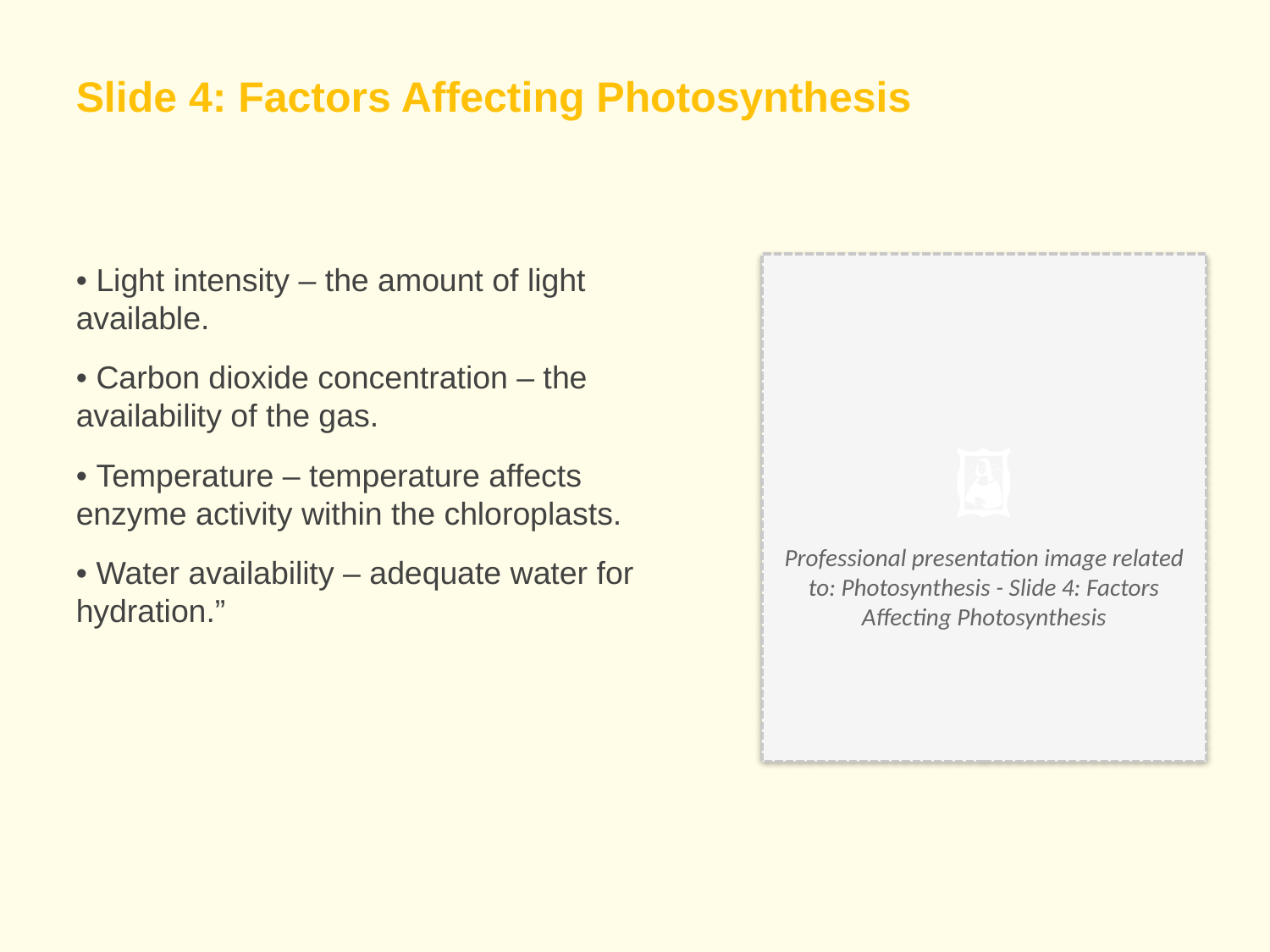

Slide 4: Factors Affecting Photosynthesis
• Light intensity – the amount of light available.
• Carbon dioxide concentration – the availability of the gas.
• Temperature – temperature affects enzyme activity within the chloroplasts.
• Water availability – adequate water for hydration.”

🖼️
Professional presentation image related to: Photosynthesis - Slide 4: Factors Affecting Photosynthesis